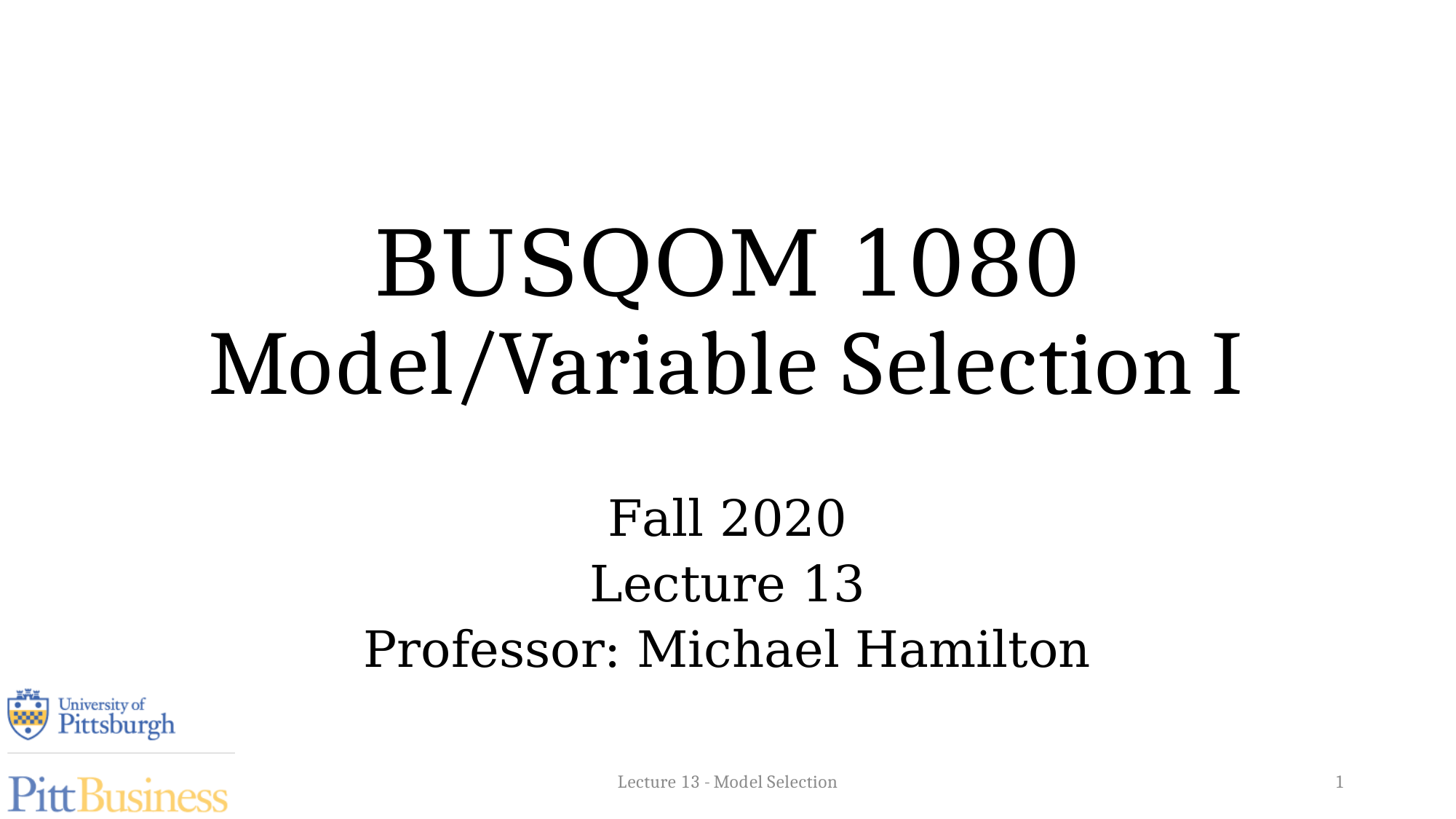

# BUSQOM 1080 Model/Variable Selection I
Fall 2020
Lecture 13
Professor: Michael Hamilton
Lecture 13 - Model Selection
1